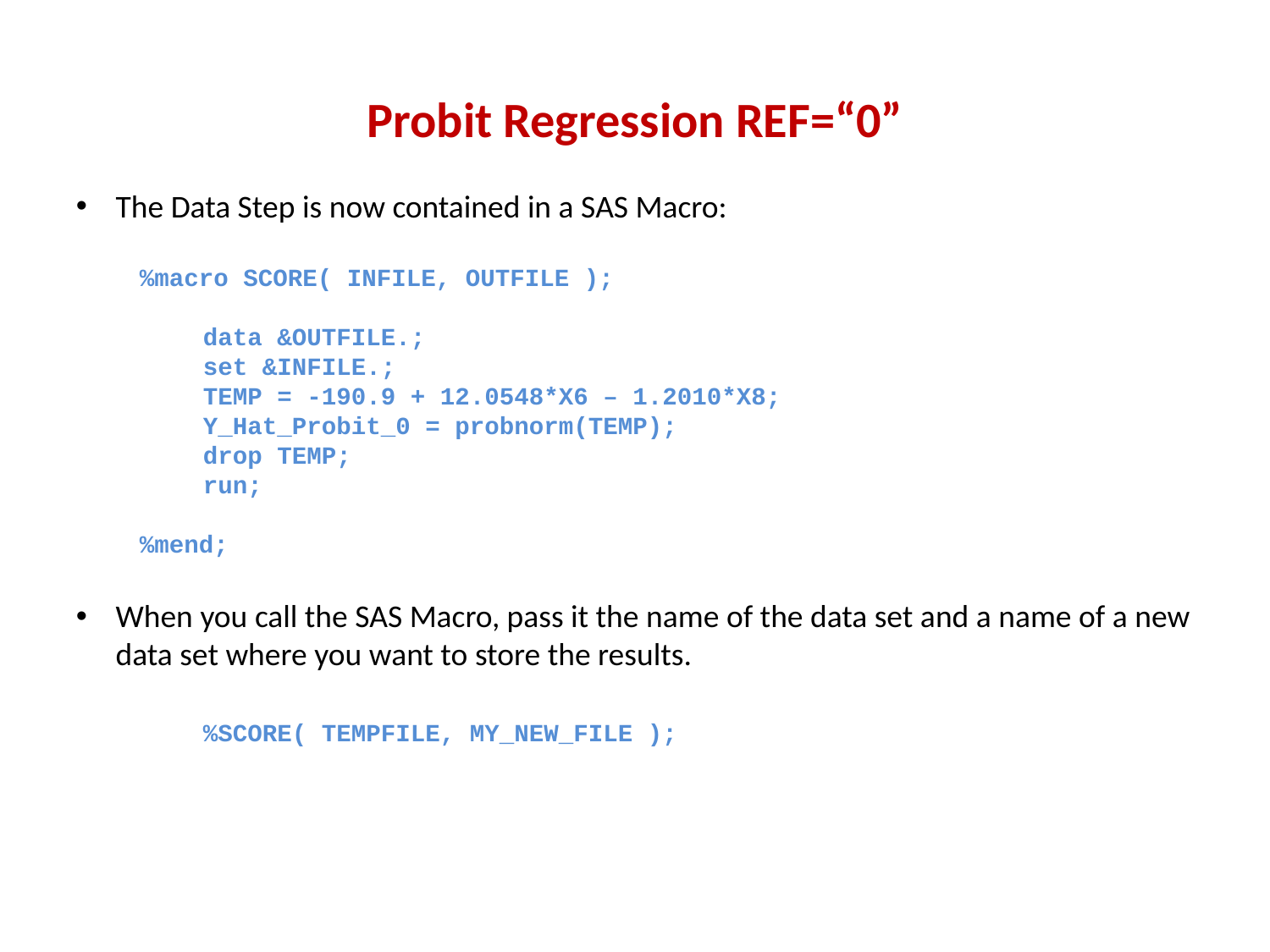

# Probit Regression REF=“0”
The Data Step is now contained in a SAS Macro:

%macro SCORE( INFILE, OUTFILE );

data &OUTFILE.;
set &INFILE.;
TEMP = -190.9 + 12.0548*X6 – 1.2010*X8;
Y_Hat_Probit_0 = probnorm(TEMP);
drop TEMP;
run;

%mend;

When you call the SAS Macro, pass it the name of the data set and a name of a new data set where you want to store the results.

	%SCORE( TEMPFILE, MY_NEW_FILE );